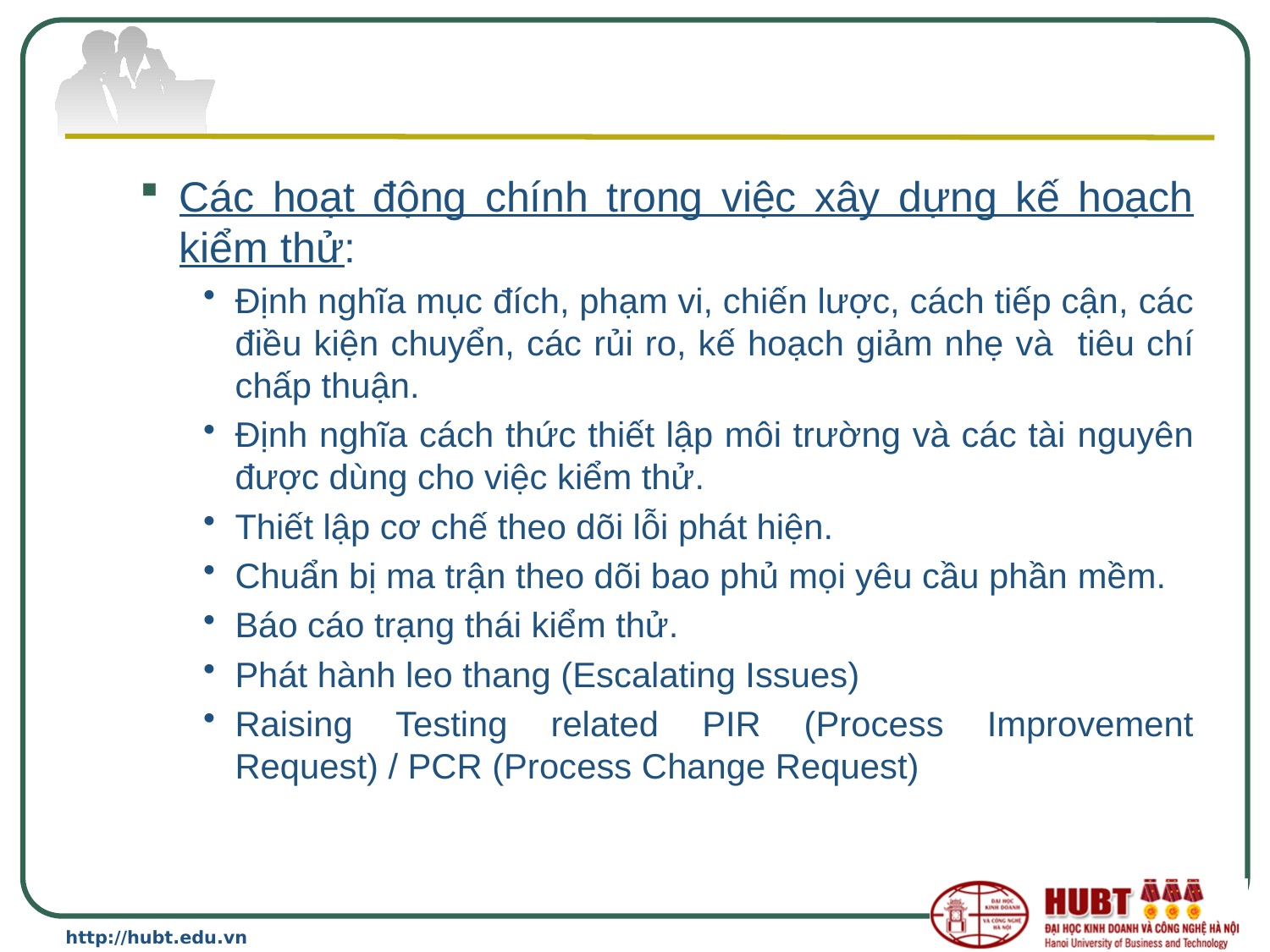

#
Các hoạt động chính trong việc xây dựng kế hoạch kiểm thử:
Định nghĩa mục đích, phạm vi, chiến lược, cách tiếp cận, các điều kiện chuyển, các rủi ro, kế hoạch giảm nhẹ và  tiêu chí chấp thuận.
Định nghĩa cách thức thiết lập môi trường và các tài nguyên được dùng cho việc kiểm thử.
Thiết lập cơ chế theo dõi lỗi phát hiện.
Chuẩn bị ma trận theo dõi bao phủ mọi yêu cầu phần mềm.
Báo cáo trạng thái kiểm thử.
Phát hành leo thang (Escalating Issues)
Raising Testing related PIR (Process Improvement Request) / PCR (Process Change Request)
http://hubt.edu.vn